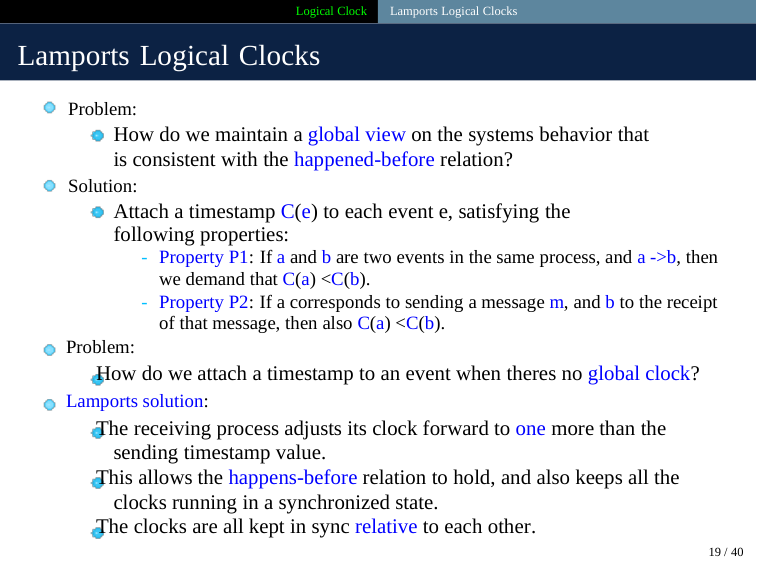

Logical Clock       Lamports Logical Clocks

Lamports Logical Clocks
Problem:
How do we maintain a global view on the systems behavior that is consistent with the happened-before relation?
Solution:
Attach a timestamp C(e) to each event e, satisfying the following properties:
-  Property P1: If a and b are two events in the same process, and a ->b, then we demand that C(a) <C(b).
-  Property P2: If a corresponds to sending a message m, and b to the receipt of that message, then also C(a) <C(b).
Problem:
How do we attach a timestamp to an event when theres no global clock?
Lamports solution:
The receiving process adjusts its clock forward to one more than the sending timestamp value.
This allows the happens-before relation to hold, and also keeps all the clocks running in a synchronized state.
The clocks are all kept in sync relative to each other.
19 / 40